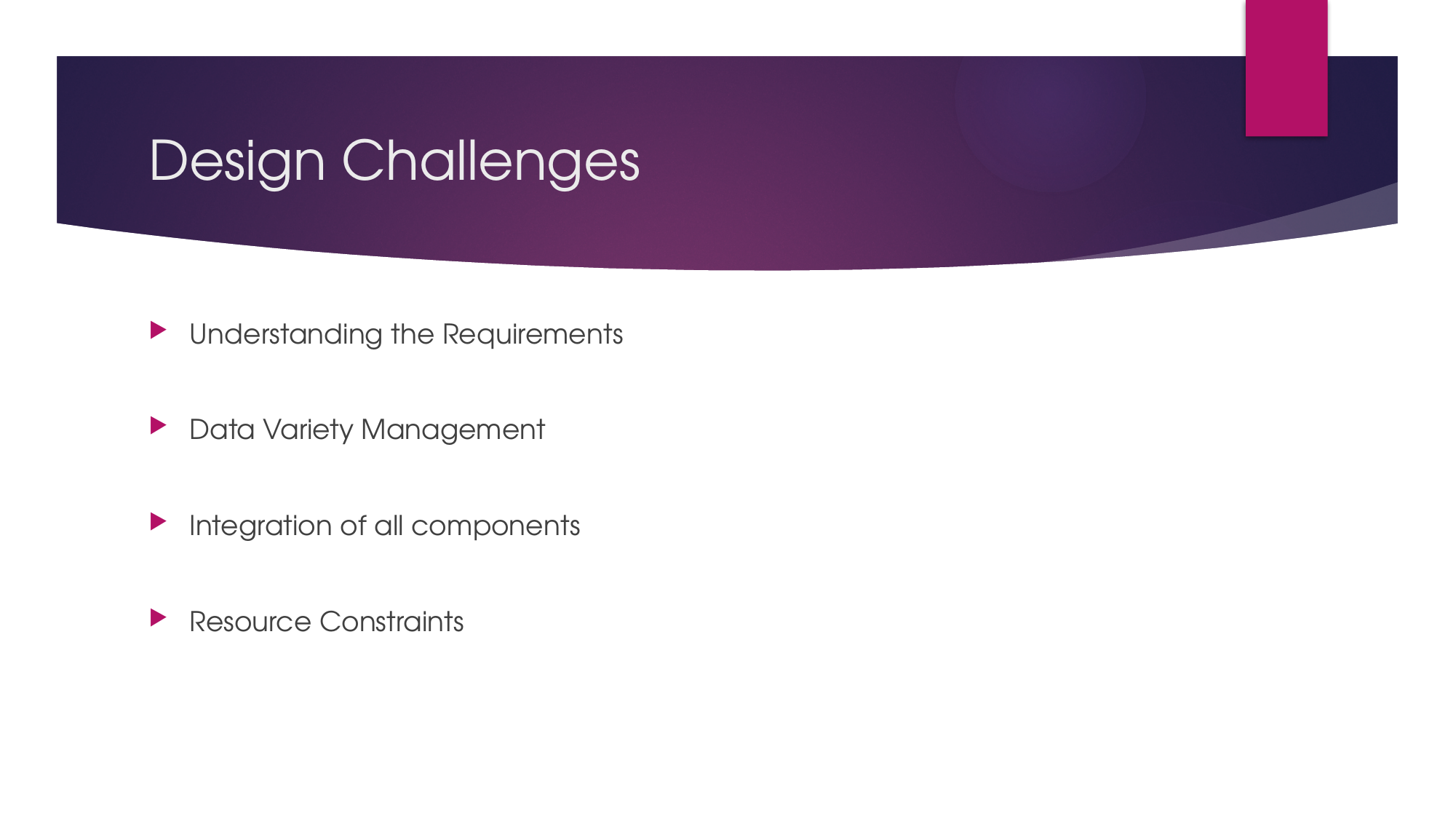

# Design Challenges
Understanding the Requirements

Data Variety Management

Integration of all components

Resource Constraints